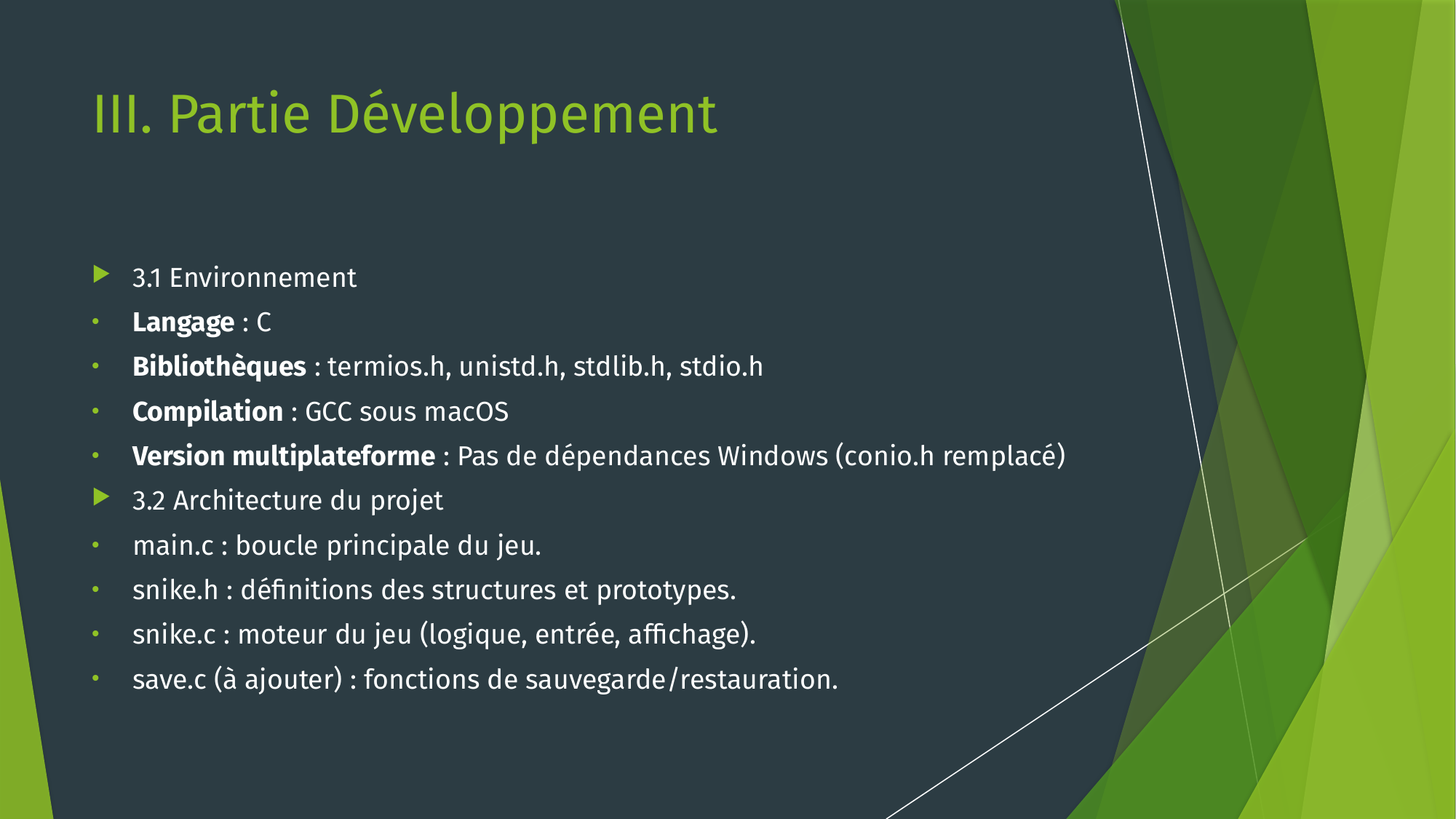

# III. Partie Développement
3.1 Environnement
Langage : C
Bibliothèques : termios.h, unistd.h, stdlib.h, stdio.h
Compilation : GCC sous macOS
Version multiplateforme : Pas de dépendances Windows (conio.h remplacé)
3.2 Architecture du projet
main.c : boucle principale du jeu.
snike.h : définitions des structures et prototypes.
snike.c : moteur du jeu (logique, entrée, affichage).
save.c (à ajouter) : fonctions de sauvegarde/restauration.